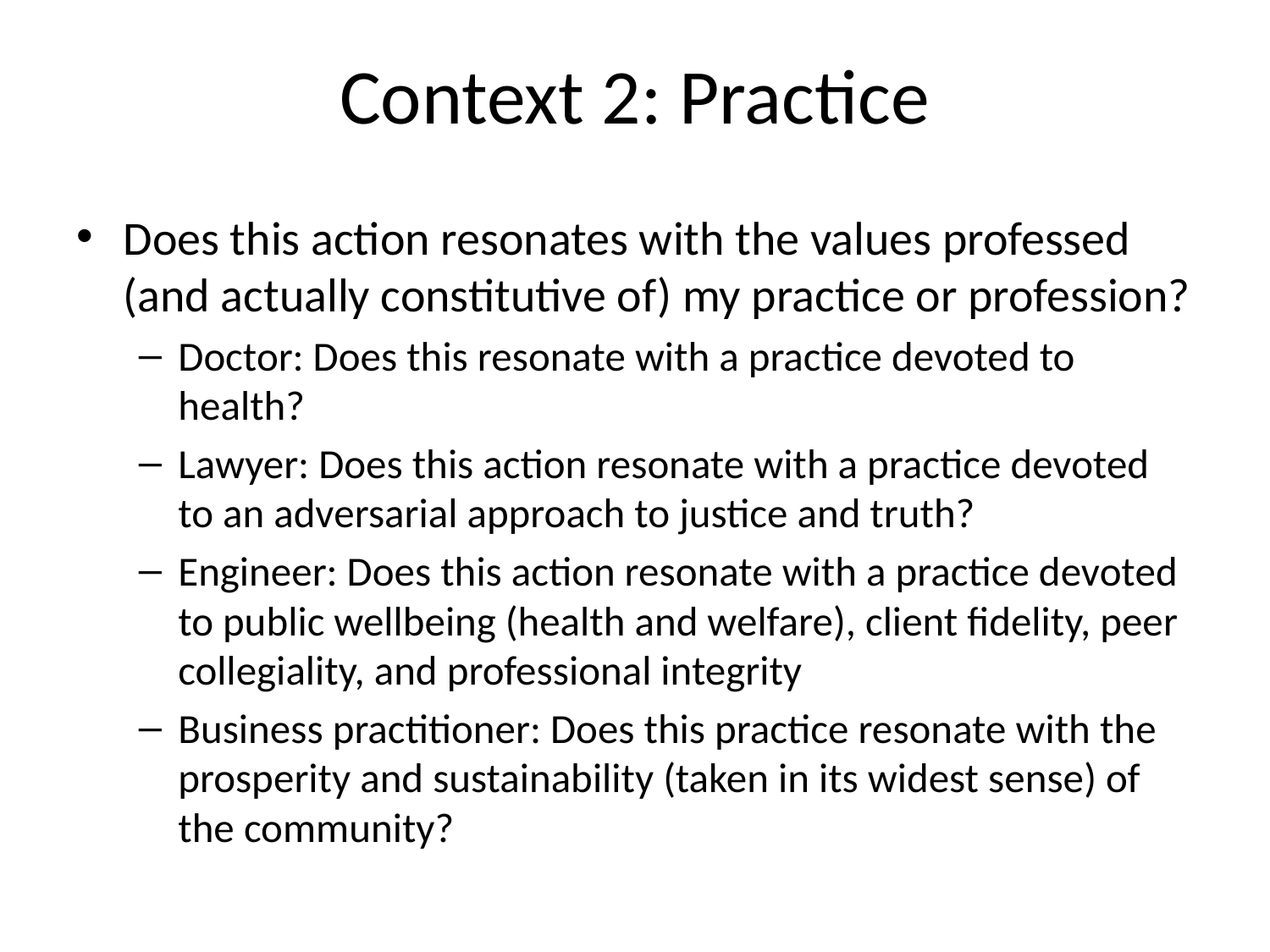

# Context 2: Practice
Does this action resonates with the values professed (and actually constitutive of) my practice or profession?
Doctor: Does this resonate with a practice devoted to health?
Lawyer: Does this action resonate with a practice devoted to an adversarial approach to justice and truth?
Engineer: Does this action resonate with a practice devoted to public wellbeing (health and welfare), client fidelity, peer collegiality, and professional integrity
Business practitioner: Does this practice resonate with the prosperity and sustainability (taken in its widest sense) of the community?